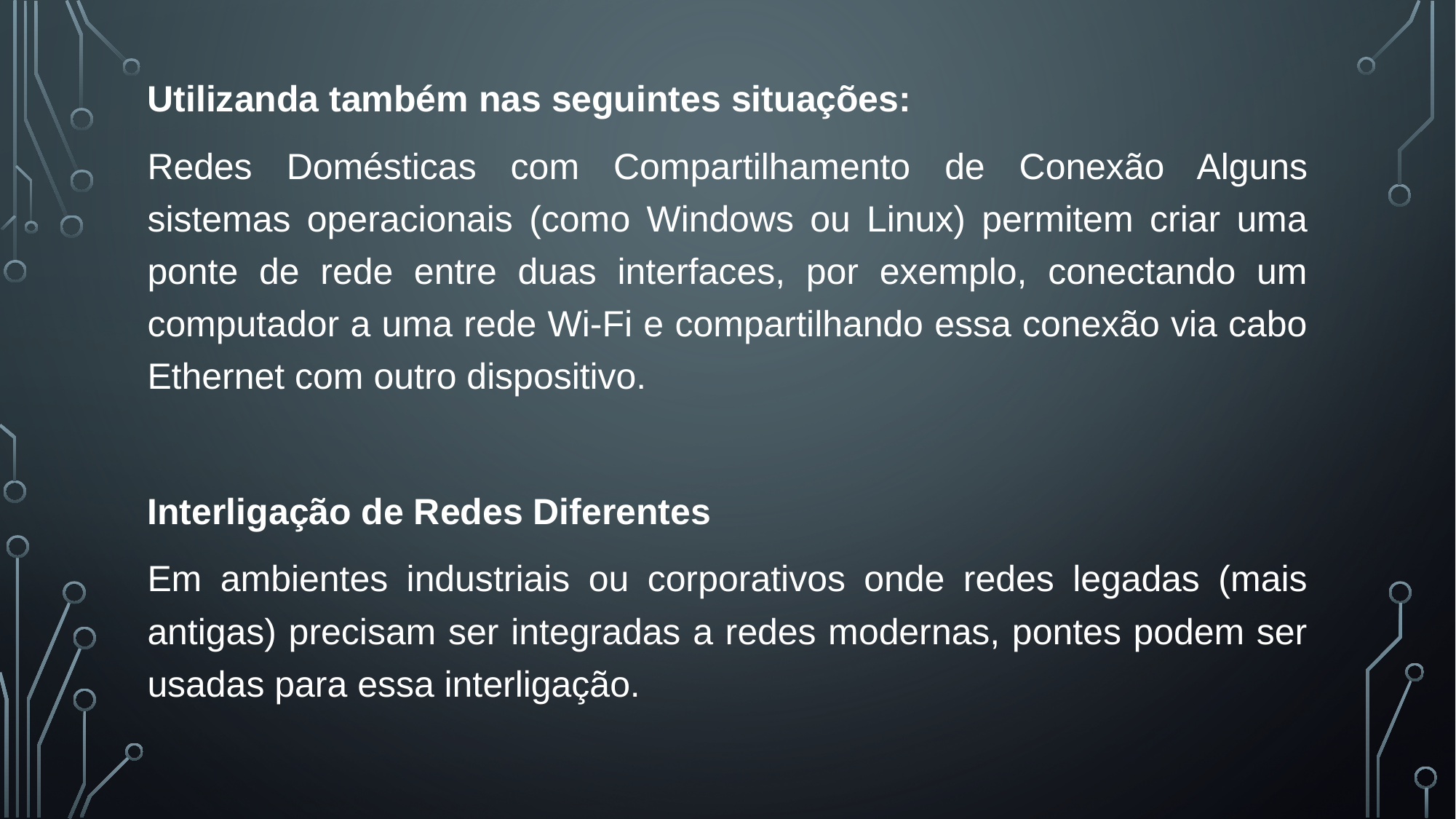

Utilizanda também nas seguintes situações:
Redes Domésticas com Compartilhamento de Conexão Alguns sistemas operacionais (como Windows ou Linux) permitem criar uma ponte de rede entre duas interfaces, por exemplo, conectando um computador a uma rede Wi-Fi e compartilhando essa conexão via cabo Ethernet com outro dispositivo.

Interligação de Redes Diferentes
Em ambientes industriais ou corporativos onde redes legadas (mais antigas) precisam ser integradas a redes modernas, pontes podem ser usadas para essa interligação.